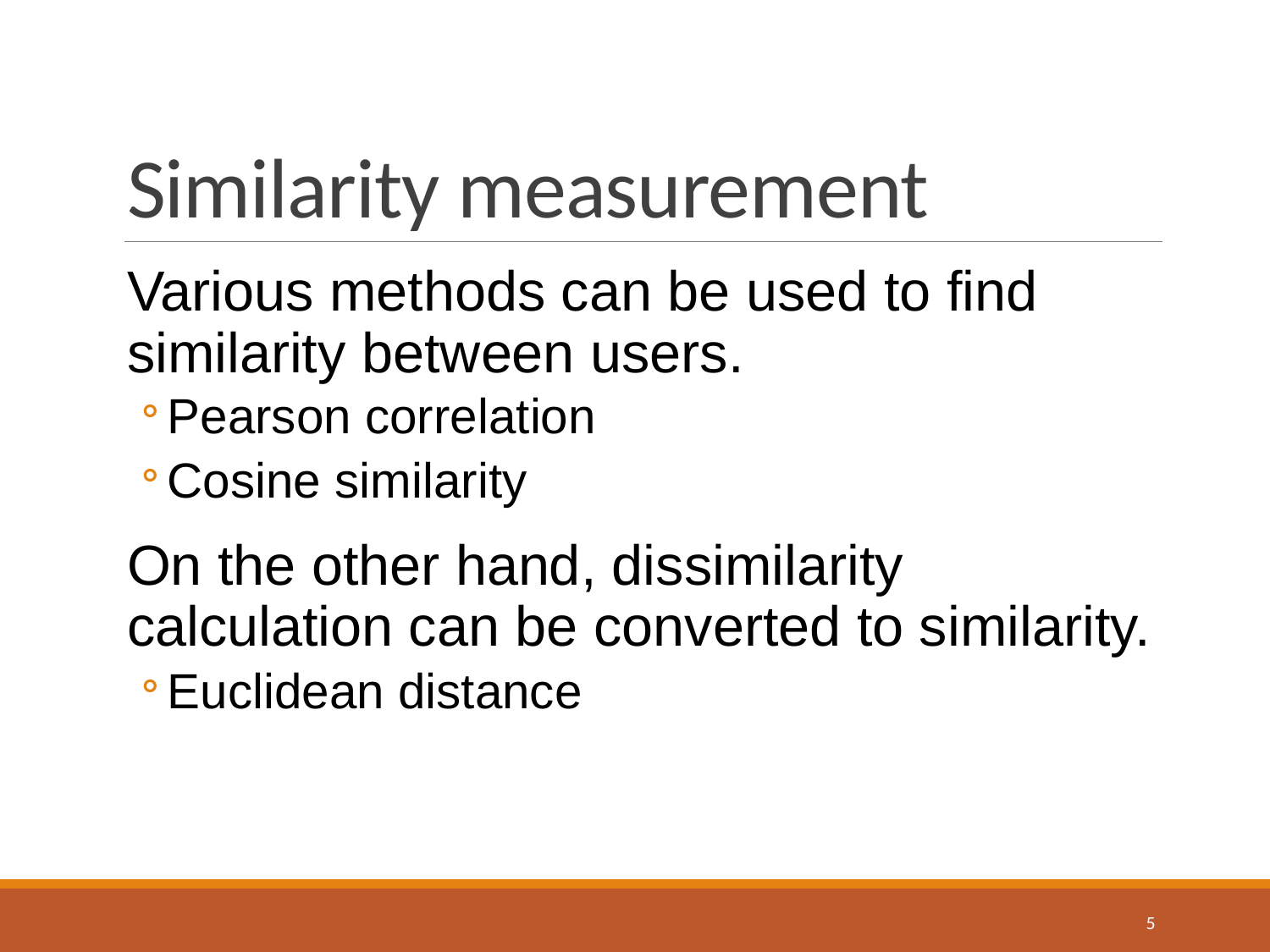

# Similarity measurement

Various methods can be used to find similarity between users.
Pearson correlation
Cosine similarity
On the other hand, dissimilarity calculation can be converted to similarity.
Euclidean distance
5